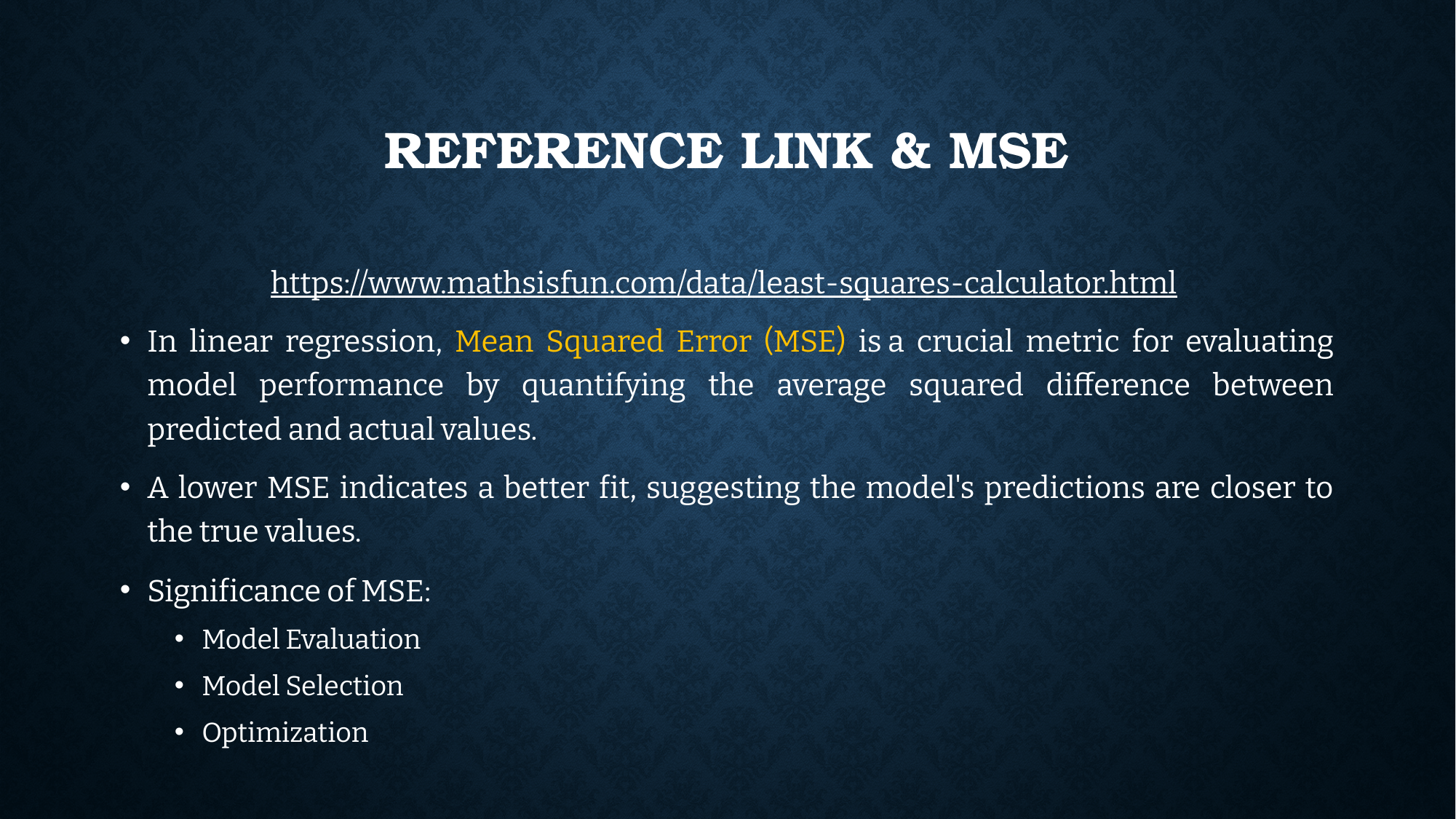

# Reference link & MSE
https://www.mathsisfun.com/data/least-squares-calculator.html
In linear regression, Mean Squared Error (MSE) is a crucial metric for evaluating model performance by quantifying the average squared difference between predicted and actual values.
A lower MSE indicates a better fit, suggesting the model's predictions are closer to the true values.
Significance of MSE:
Model Evaluation
Model Selection
Optimization